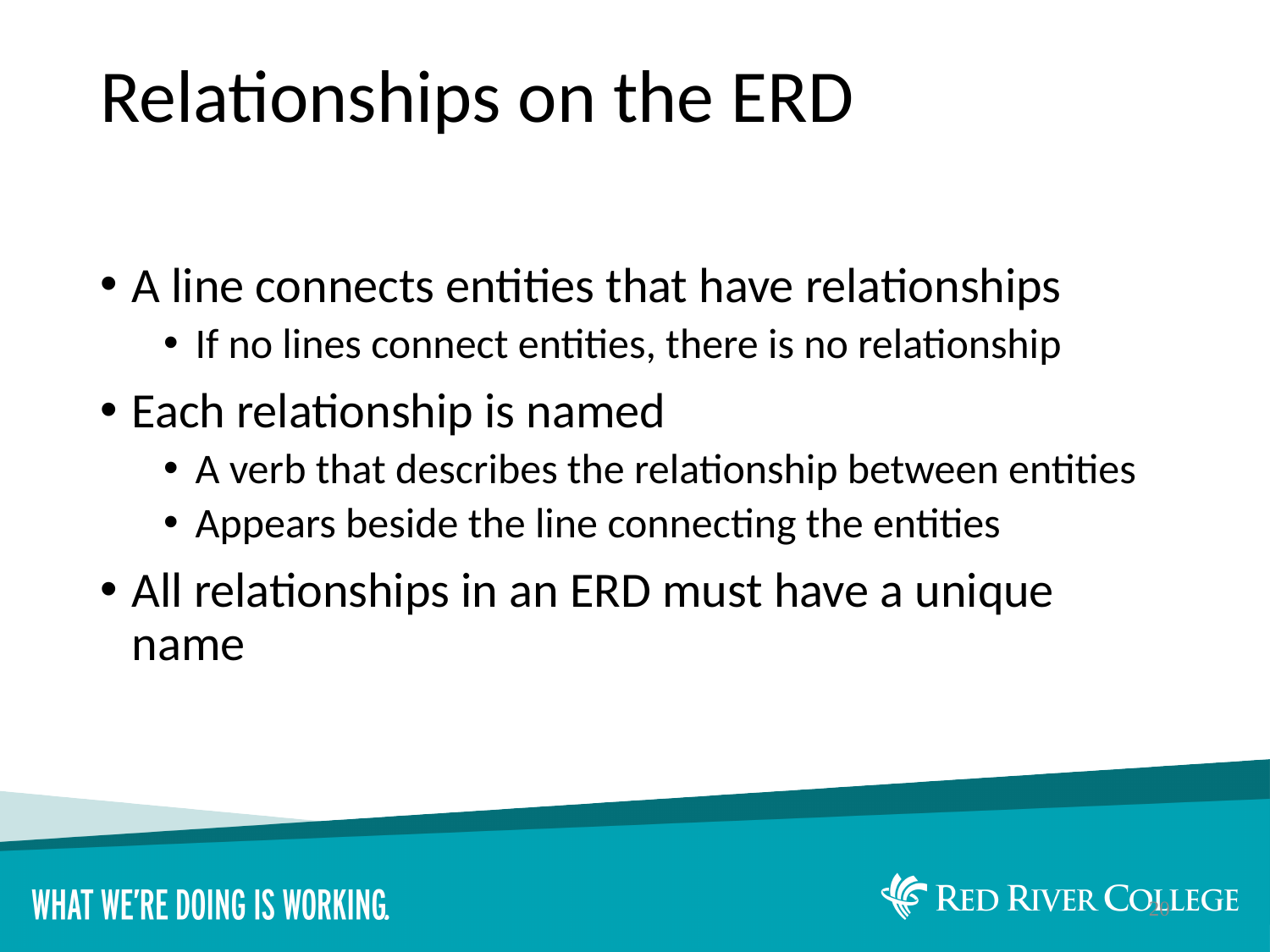

# Relationships on the ERD
A line connects entities that have relationships
If no lines connect entities, there is no relationship
Each relationship is named
A verb that describes the relationship between entities
Appears beside the line connecting the entities
All relationships in an ERD must have a unique name

20